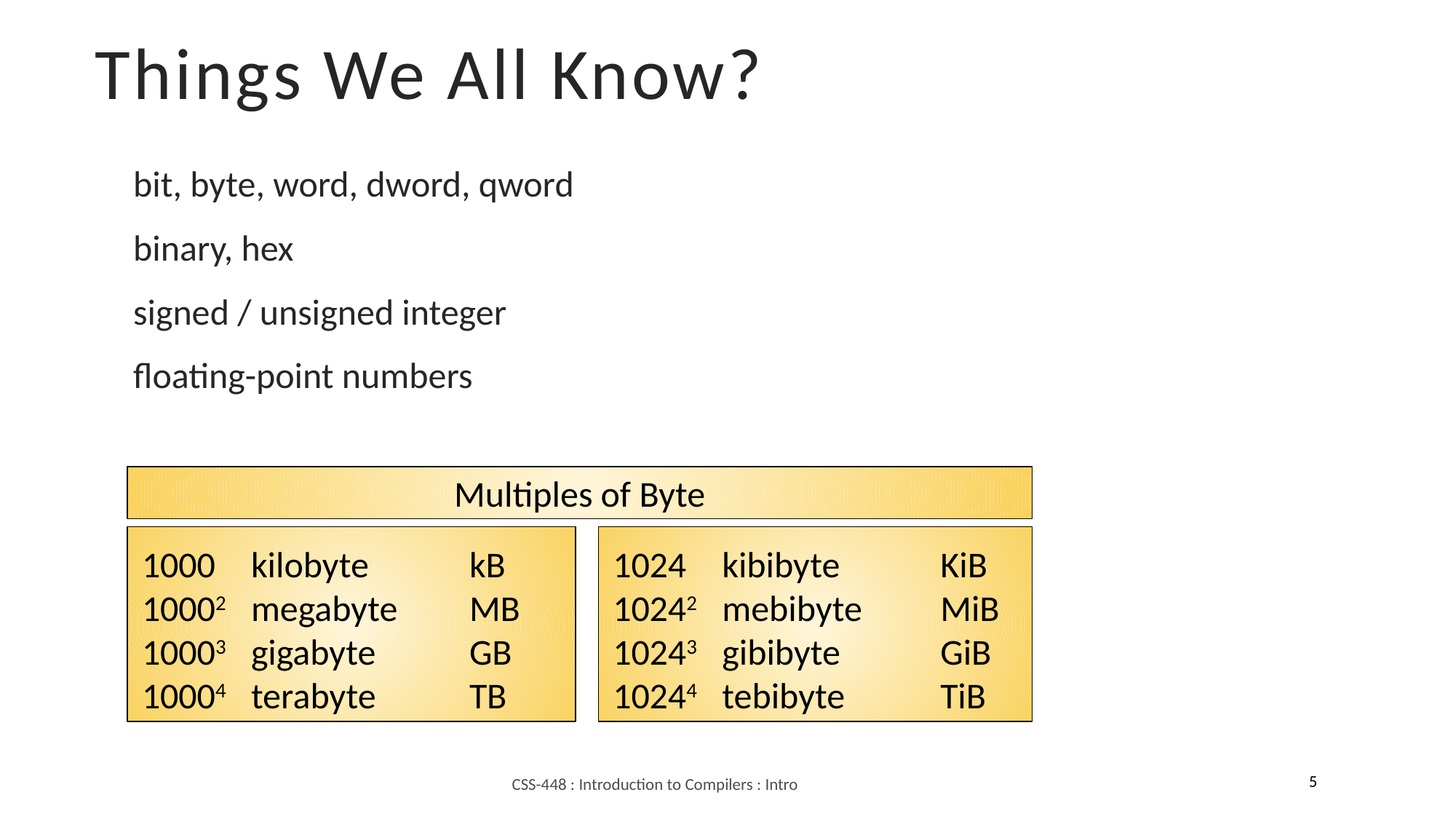

Things We All Know?
bit, byte, word, dword, qword
binary, hex
signed / unsigned integer
floating-point numbers

Multiples of Byte
1000	kilobyte	kB
10002	megabyte	MB
10003	gigabyte	GB
10004	terabyte	TB
1024	kibibyte	KiB
10242	mebibyte	MiB
10243	gibibyte	GiB
10244	tebibyte	TiB
5
CSS-448 : Introduction to Compilers : Intro